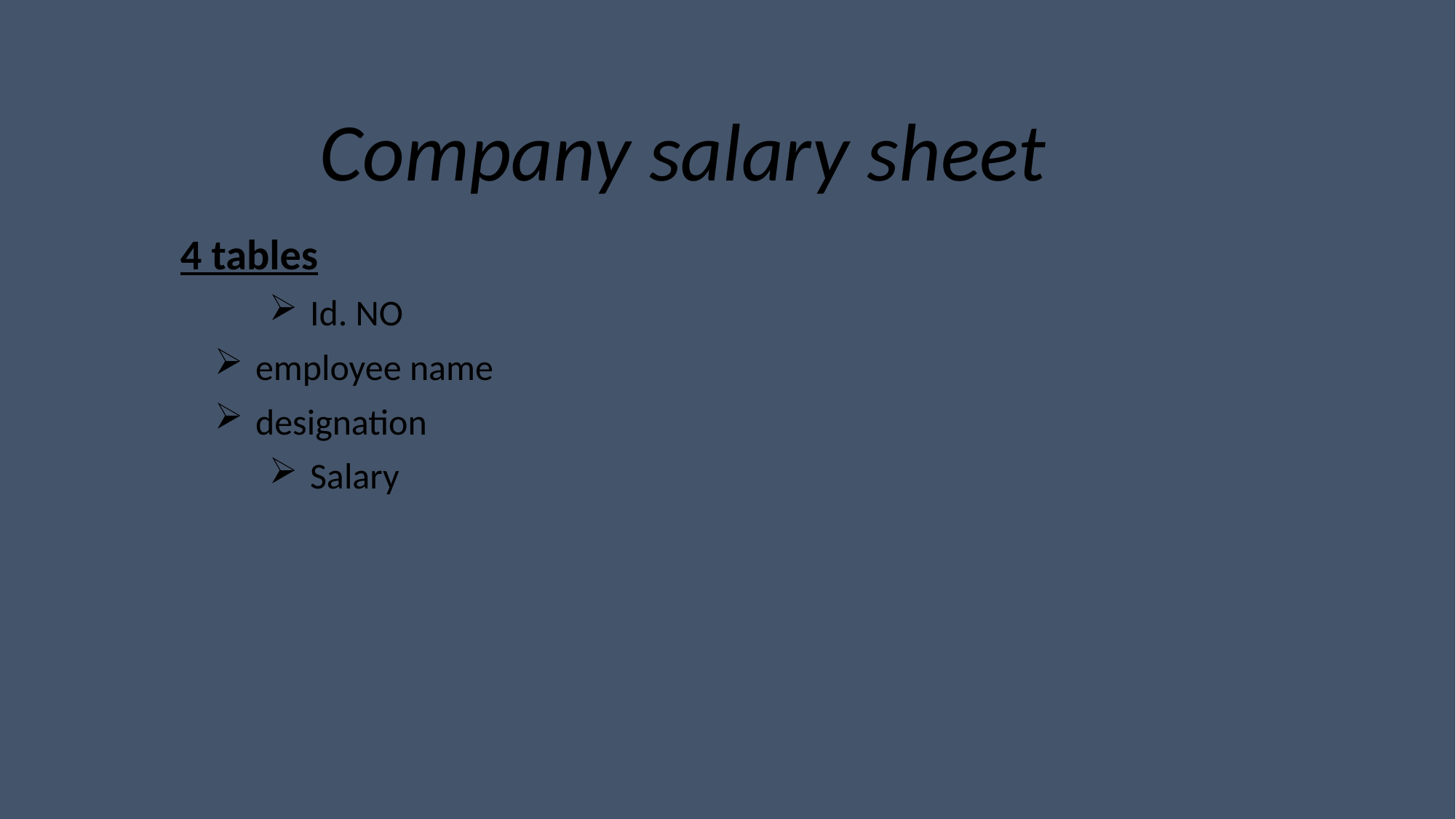

# Company salary sheet
4 tables
Id. NO
employee name
designation
Salary